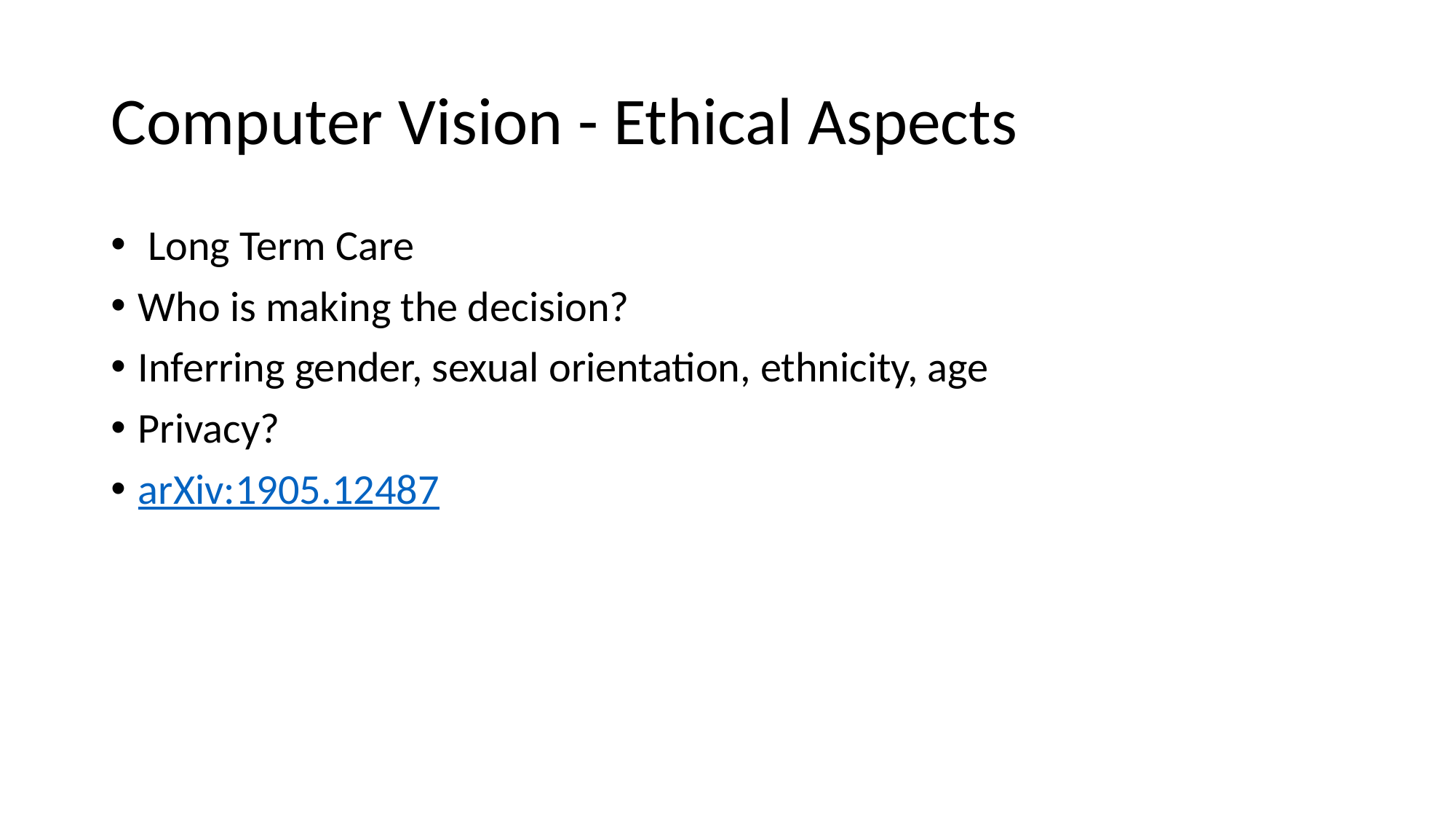

# Computer Vision - Ethical Aspects
 Long Term Care
Who is making the decision?
Inferring gender, sexual orientation, ethnicity, age
Privacy?
arXiv:1905.12487